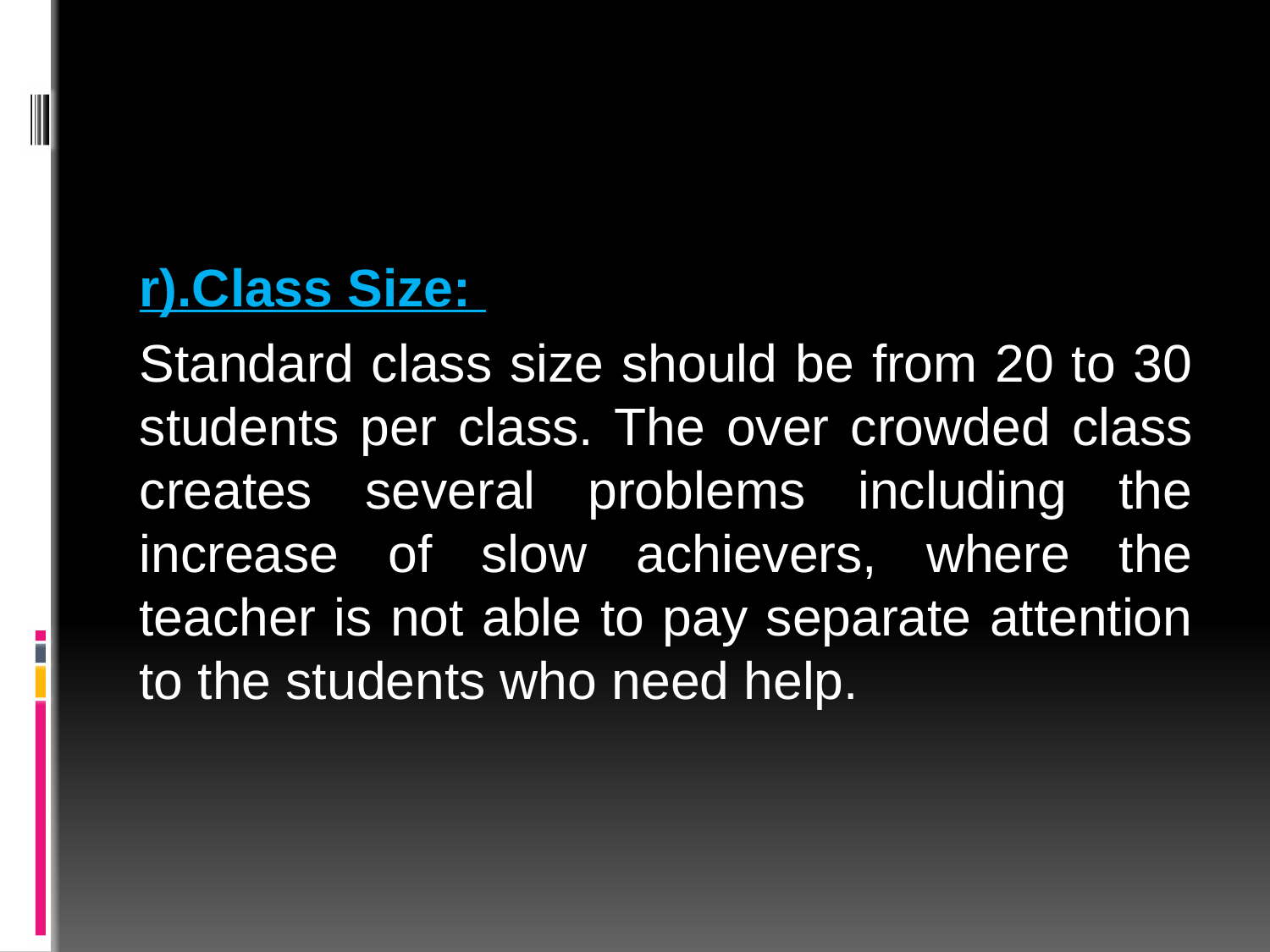

r).Class Size:
Standard class size should be from 20 to 30 students per class. The over crowded class creates several problems including the increase of slow achievers, where the teacher is not able to pay separate attention to the students who need help.